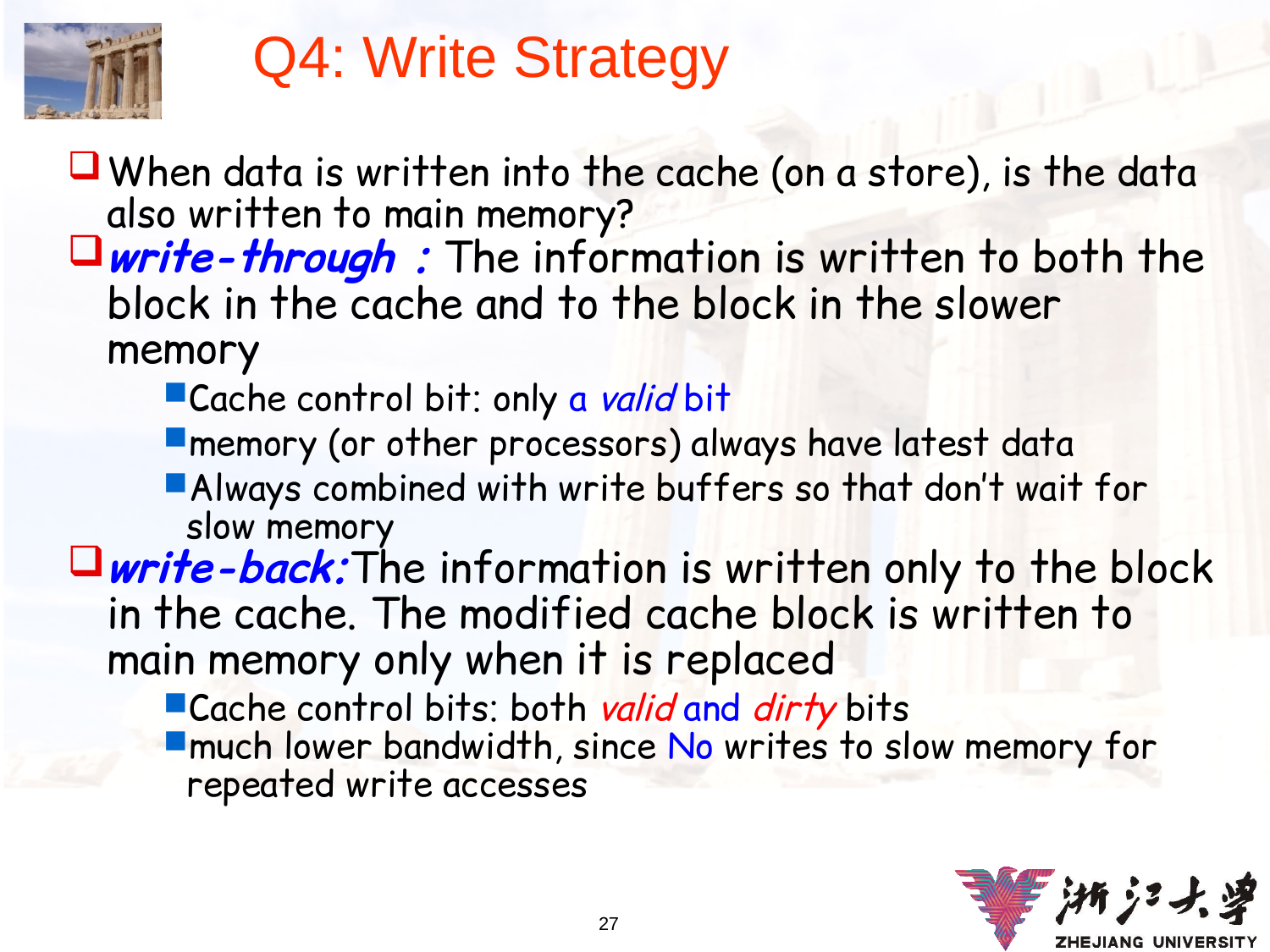

# Q4: Write Strategy
When data is written into the cache (on a store), is the data also written to main memory?
write-through : The information is written to both the block in the cache and to the block in the slower memory
Cache control bit: only a valid bit
memory (or other processors) always have latest data
Always combined with write buffers so that don’t wait for slow memory
write-back:The information is written only to the block in the cache. The modified cache block is written to main memory only when it is replaced
Cache control bits: both valid and dirty bits
much lower bandwidth, since No writes to slow memory for repeated write accesses